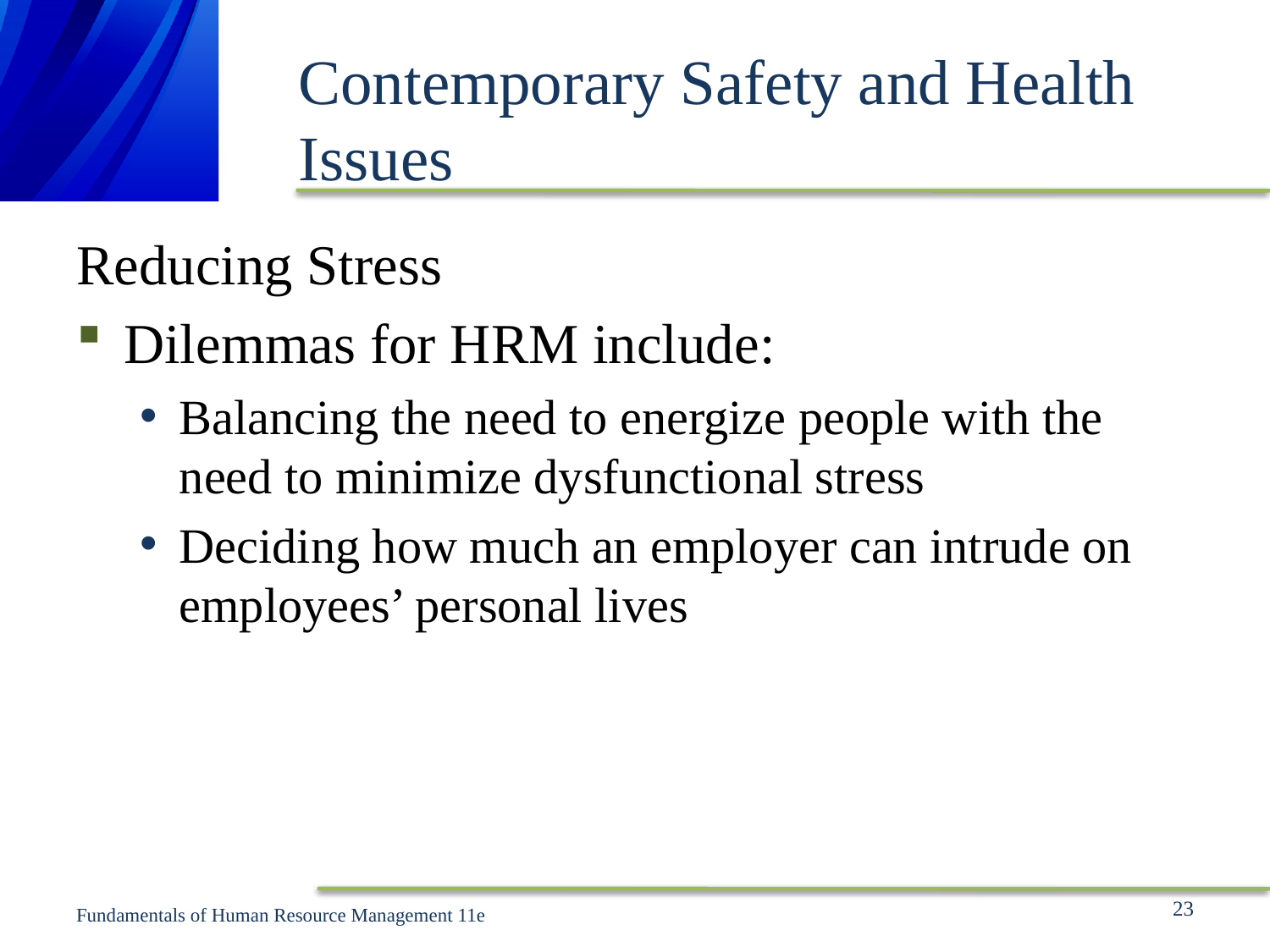

# Contemporary Safety and Health Issues
Reducing Stress
Dilemmas for HRM include:
Balancing the need to energize people with the need to minimize dysfunctional stress
Deciding how much an employer can intrude on employees’ personal lives

23
Fundamentals of Human Resource Management 11e